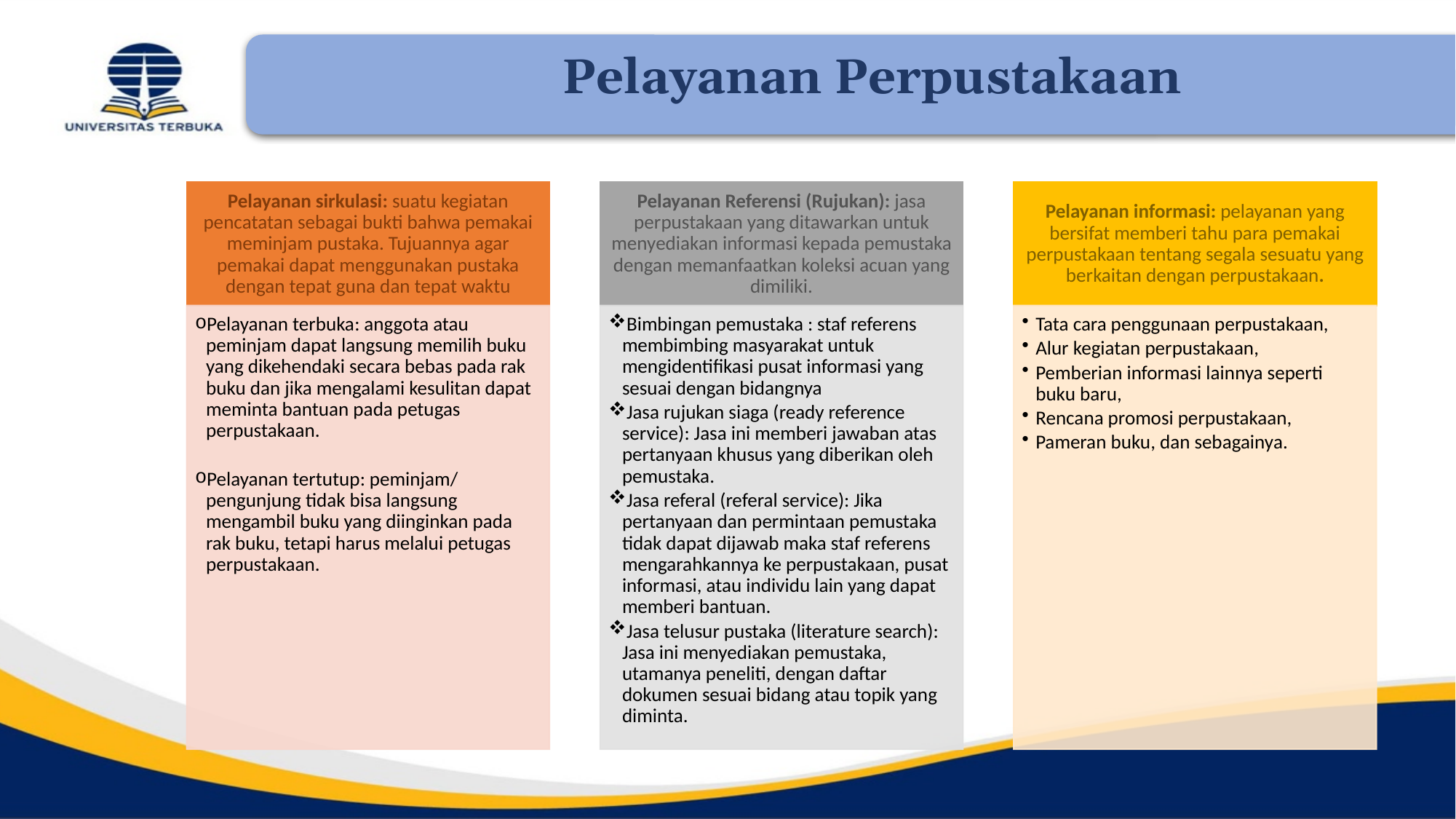

Pelayanan Perpustakaan
Pelayanan sirkulasi: suatu kegiatan pencatatan sebagai bukti bahwa pemakai meminjam pustaka. Tujuannya agar pemakai dapat menggunakan pustaka dengan tepat guna dan tepat waktu
Pelayanan terbuka: anggota atau peminjam dapat langsung memilih buku yang dikehendaki secara bebas pada rak buku dan jika mengalami kesulitan dapat meminta bantuan pada petugas perpustakaan.

Pelayanan tertutup: peminjam/ pengunjung tidak bisa langsung mengambil buku yang diinginkan pada rak buku, tetapi harus melalui petugas perpustakaan.
Pelayanan Referensi (Rujukan): jasa perpustakaan yang ditawarkan untuk menyediakan informasi kepada pemustaka dengan memanfaatkan koleksi acuan yang dimiliki.
Bimbingan pemustaka : staf referens membimbing masyarakat untuk mengidentifikasi pusat informasi yang sesuai dengan bidangnya
Jasa rujukan siaga (ready reference service): Jasa ini memberi jawaban atas pertanyaan khusus yang diberikan oleh pemustaka.
Jasa referal (referal service): Jika pertanyaan dan permintaan pemustaka tidak dapat dijawab maka staf referens mengarahkannya ke perpustakaan, pusat informasi, atau individu lain yang dapat memberi bantuan.
Jasa telusur pustaka (literature search): Jasa ini menyediakan pemustaka, utamanya peneliti, dengan daftar dokumen sesuai bidang atau topik yang diminta.
Pelayanan informasi: pelayanan yang bersifat memberi tahu para pemakai perpustakaan tentang segala sesuatu yang berkaitan dengan perpustakaan.
Tata cara penggunaan perpustakaan,
Alur kegiatan perpustakaan,
Pemberian informasi lainnya seperti buku baru,
Rencana promosi perpustakaan,
Pameran buku, dan sebagainya.